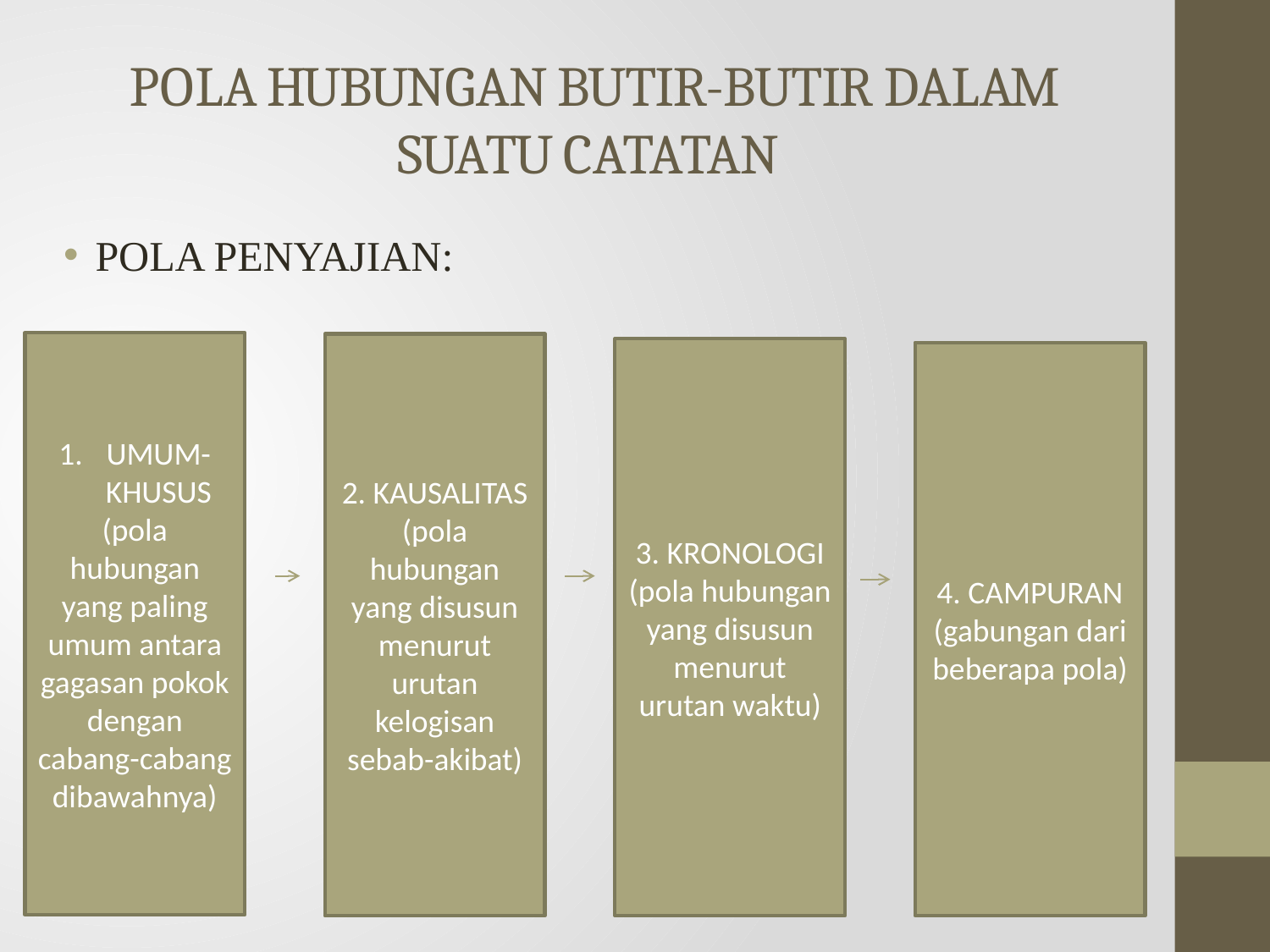

# POLA HUBUNGAN BUTIR-BUTIR DALAM SUATU CATATAN
POLA PENYAJIAN:

UMUM-KHUSUS
(pola hubungan yang paling umum antara gagasan pokok dengan cabang-cabang dibawahnya)
2. KAUSALITAS (pola hubungan yang disusun menurut urutan kelogisan sebab-akibat)
3. KRONOLOGI (pola hubungan yang disusun menurut urutan waktu)
4. CAMPURAN (gabungan dari beberapa pola)